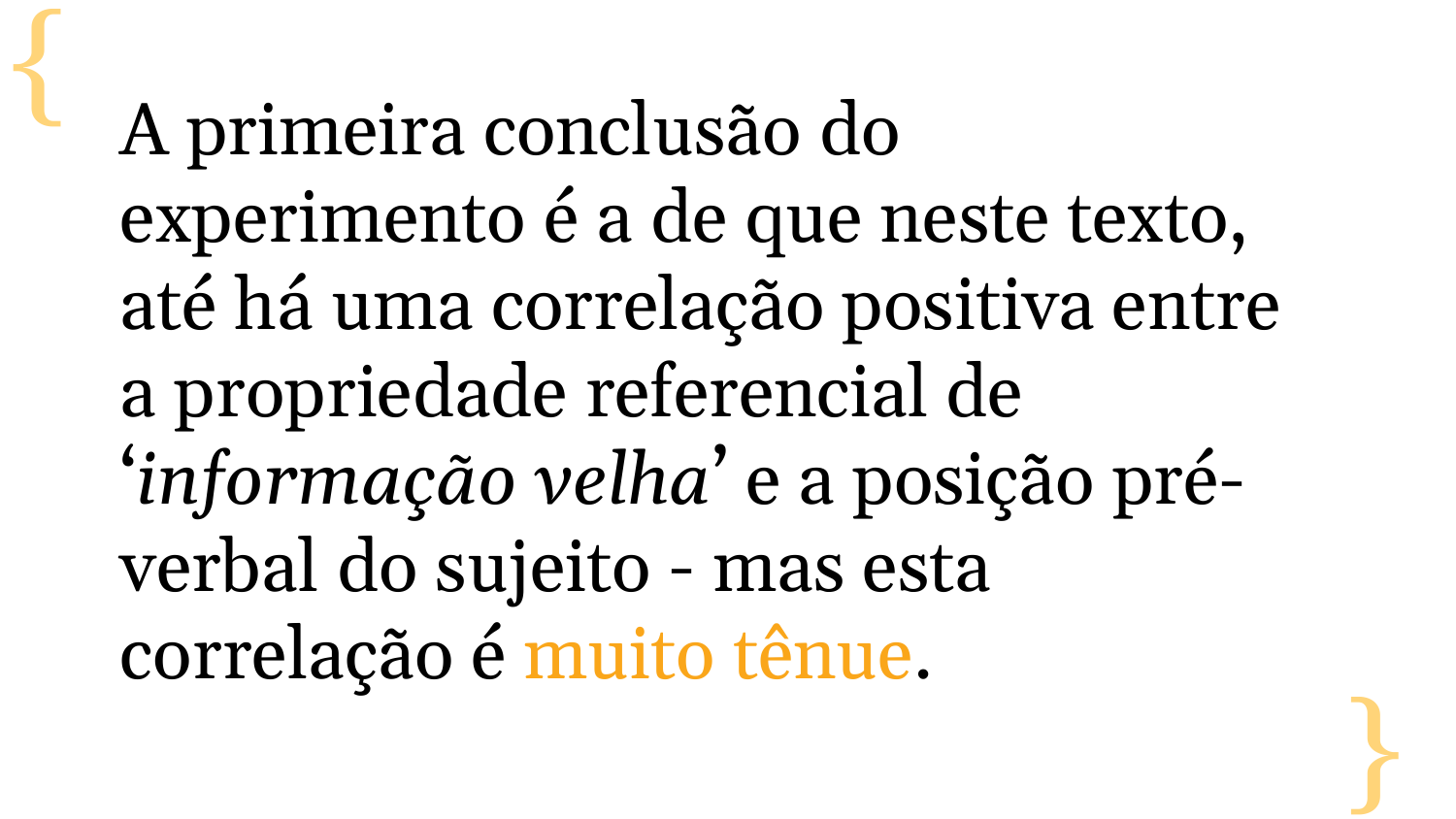

A primeira conclusão do experimento é a de que neste texto, até há uma correlação positiva entre a propriedade referencial de ‘informação velha’ e a posição pré-verbal do sujeito - mas esta correlação é muito tênue.